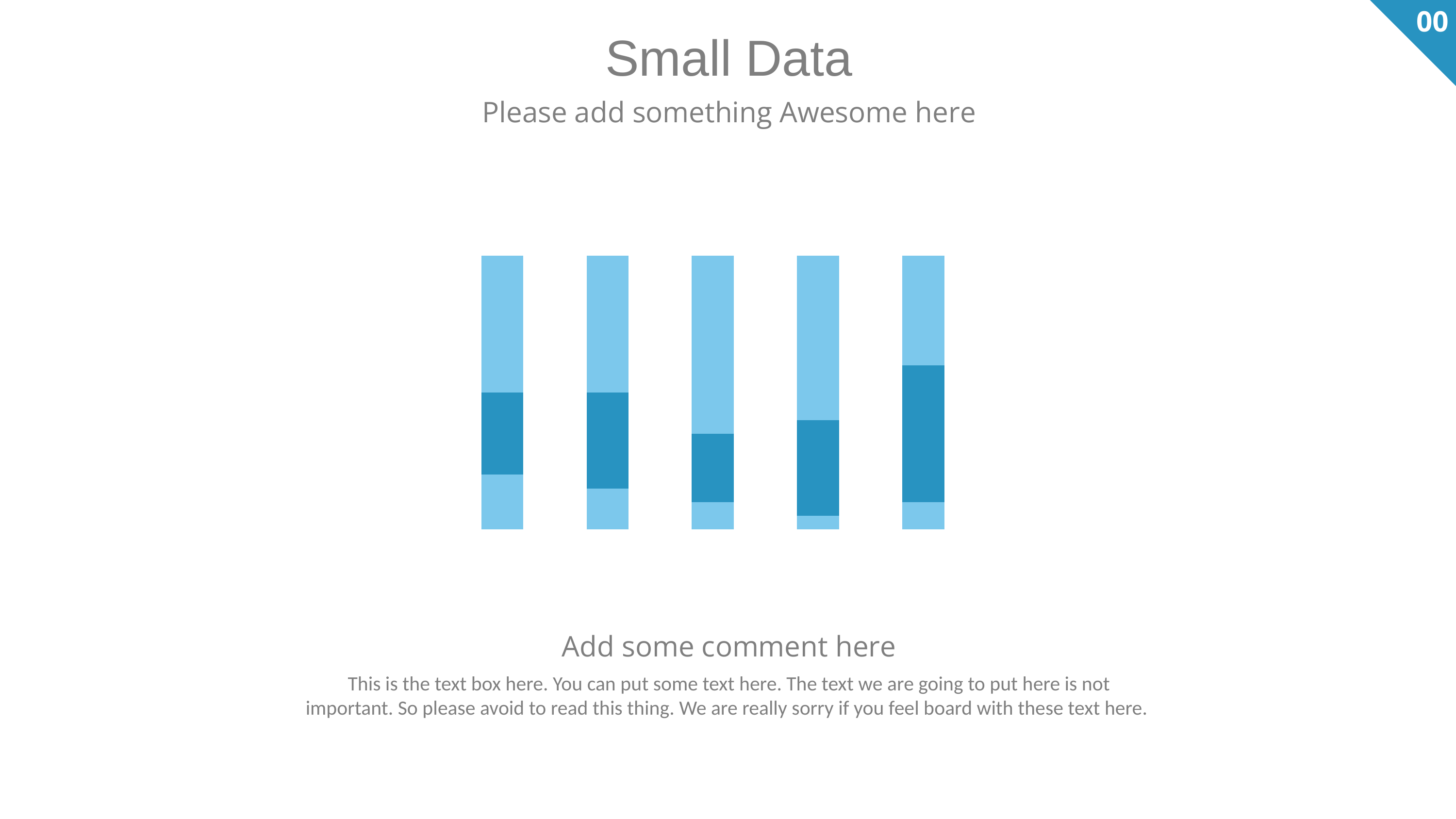

00
Small Data
Please add something Awesome here

### Chart

| Category | Bad | OK | Good |
|---|---|---|---|
| 2010 | 20.0 | 30.0 | 50.0 |
| 2011 | 15.0 | 35.0 | 50.0 |
| 2012 | 10.0 | 25.0 | 65.0 |
| 2013 | 5.0 | 35.0 | 60.0 |
| 2014 | 10.0 | 50.0 | 40.0 |
Add some comment here
This is the text box here. You can put some text here. The text we are going to put here is not important. So please avoid to read this thing. We are really sorry if you feel board with these text here.